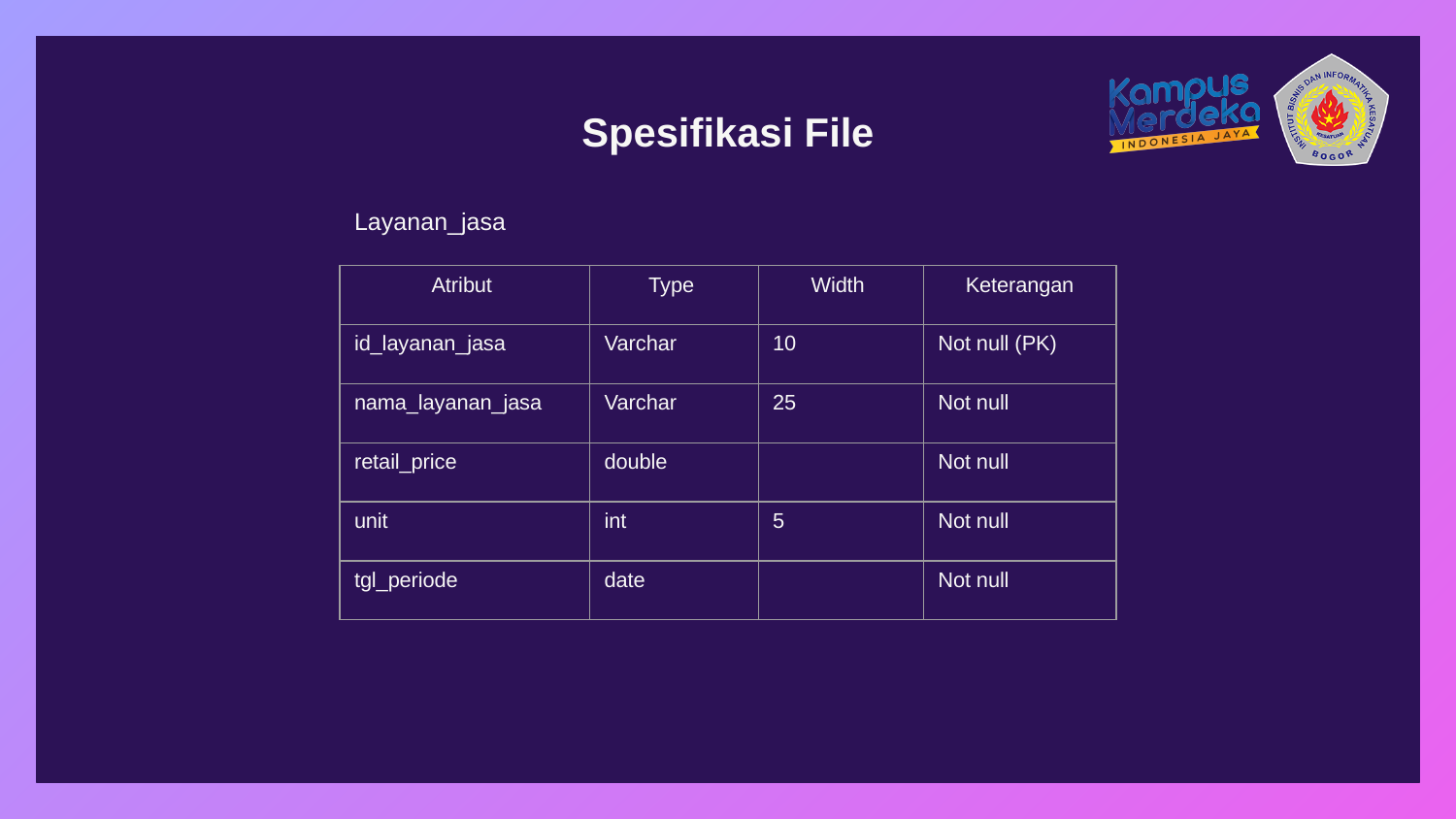

# Spesifikasi File
Layanan_jasa
| Atribut | Type | Width | Keterangan |
| --- | --- | --- | --- |
| id\_layanan\_jasa | Varchar | 10 | Not null (PK) |
| nama\_layanan\_jasa | Varchar | 25 | Not null |
| retail\_price | double |  | Not null |
| unit | int | 5 | Not null |
| tgl\_periode | date |  | Not null |